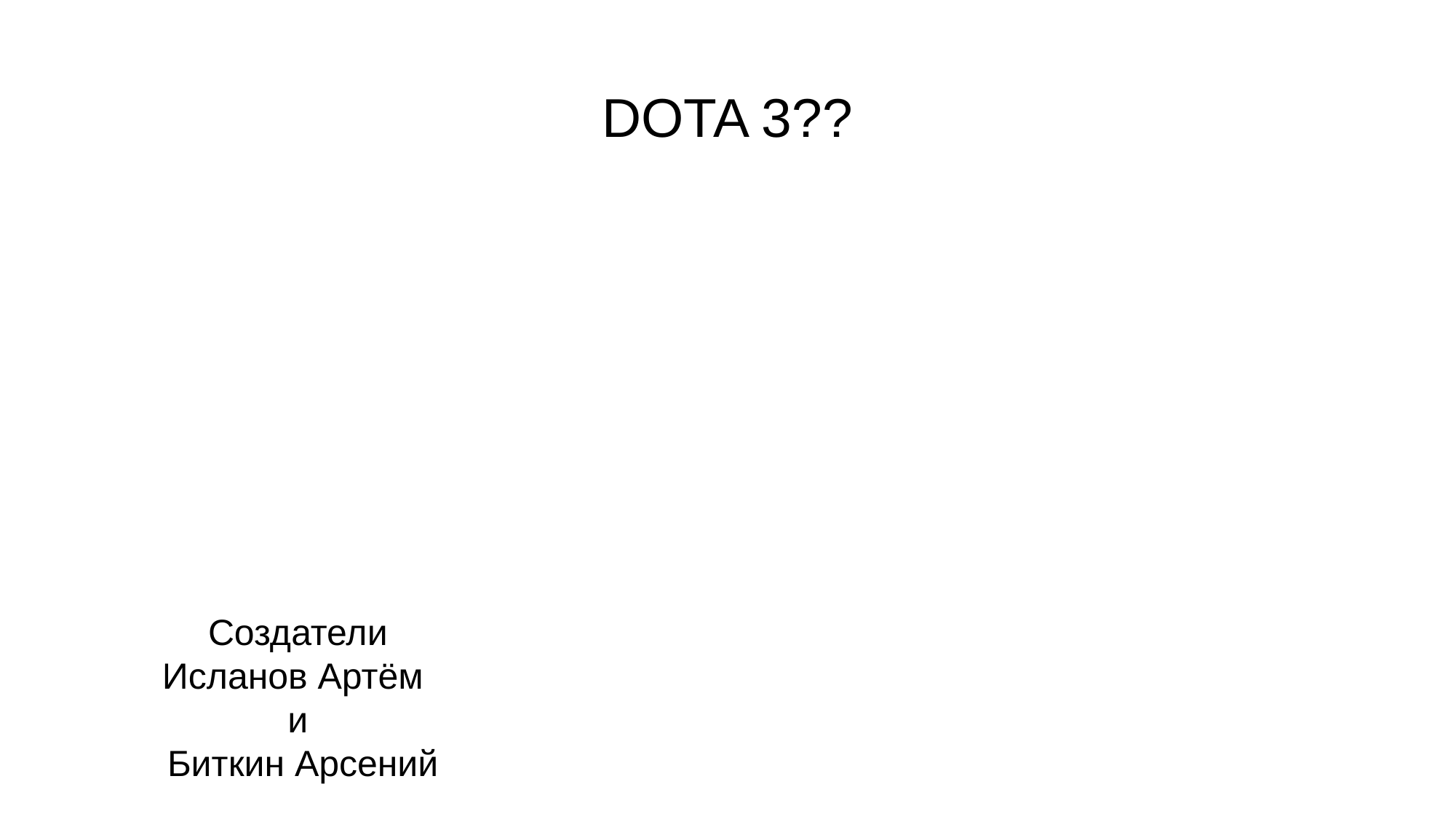

# DOTA 3??
Создатели
Исланов Артём
и
 Биткин Арсений